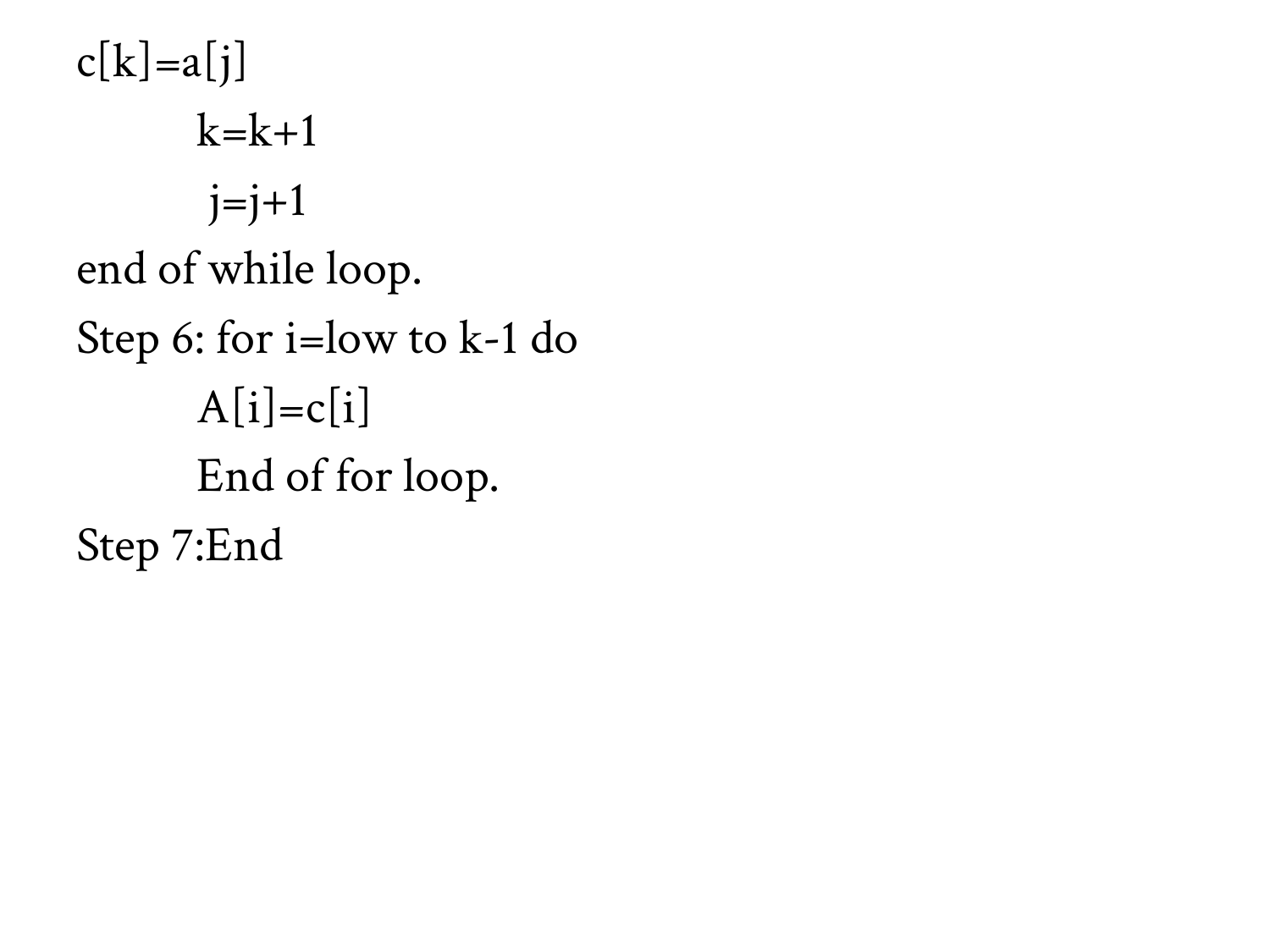

c[k]=a[j]
           k=k+1
            j=j+1
end of while loop.
Step 6: for i=low to k-1 do
           A[i]=c[i]
           End of for loop.
Step 7:End